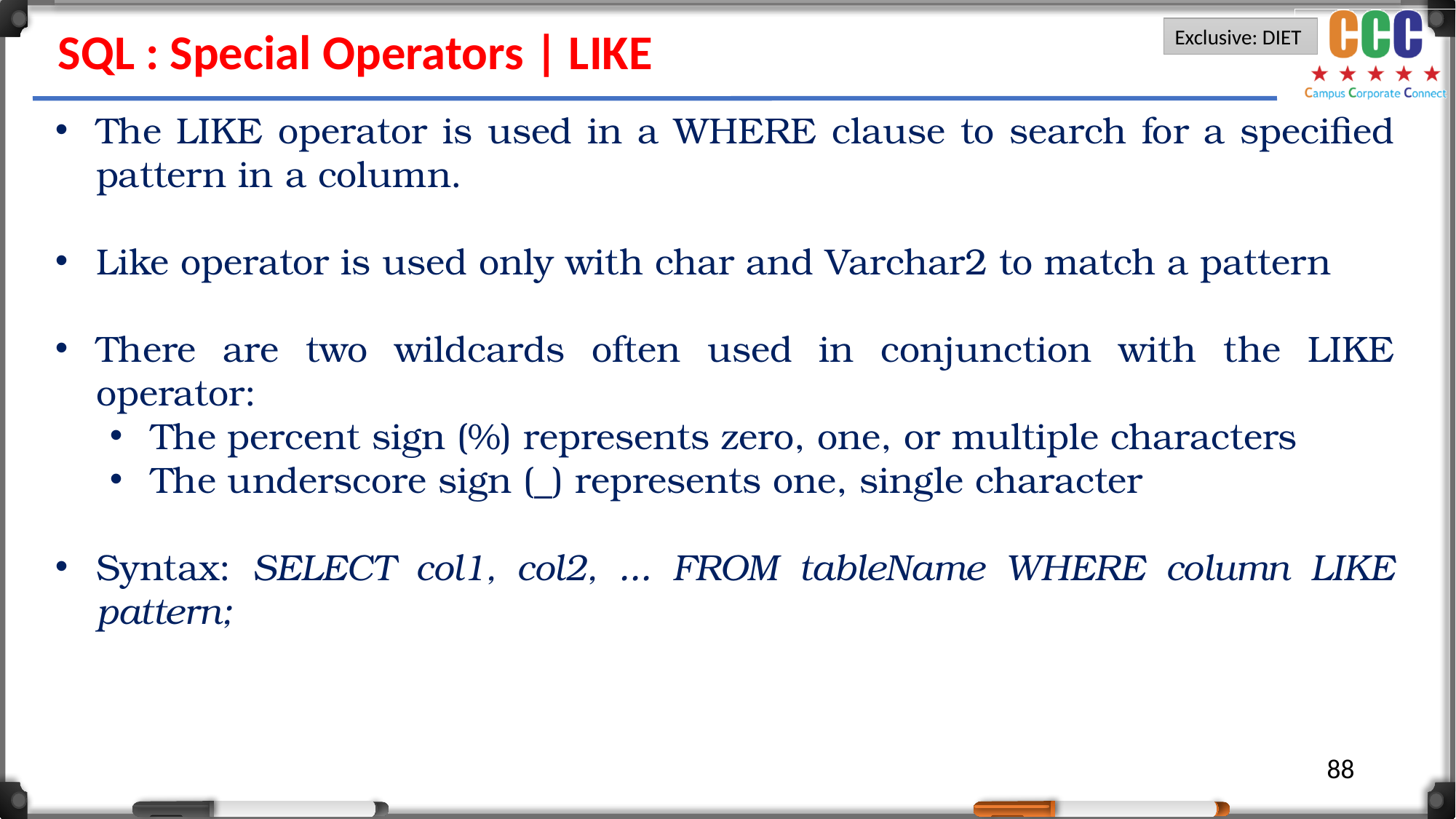

SQL : Special Operators | LIKE
The LIKE operator is used in a WHERE clause to search for a specified pattern in a column.

Like operator is used only with char and Varchar2 to match a pattern

There are two wildcards often used in conjunction with the LIKE operator:
The percent sign (%) represents zero, one, or multiple characters
The underscore sign (_) represents one, single character

Syntax: SELECT col1, col2, ... FROM tableName WHERE column LIKE pattern;